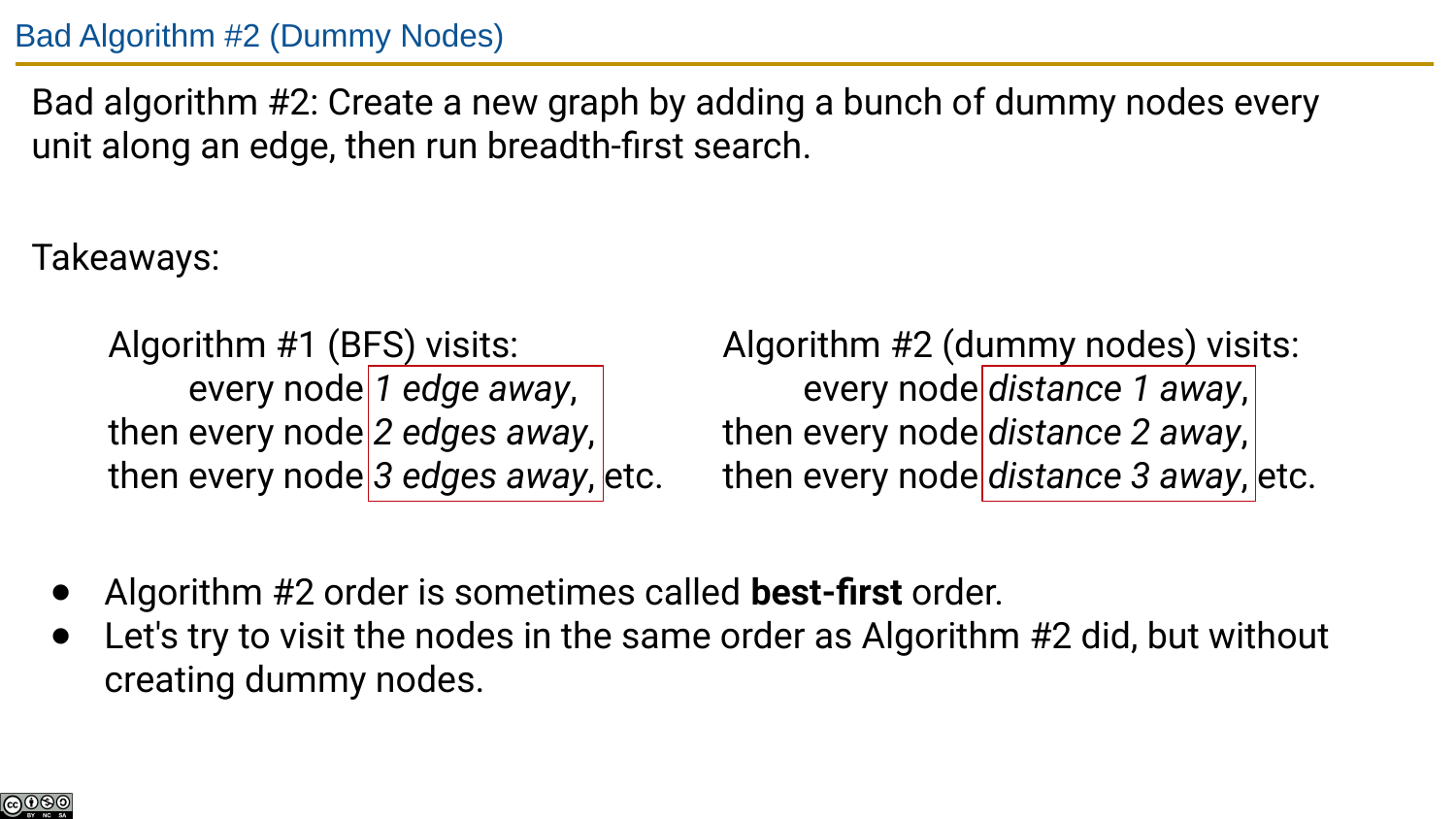

# Bad Algorithm #2 (Dummy Nodes)
Bad algorithm #2: Create a new graph by adding a bunch of dummy nodes every unit along an edge, then run breadth-first search.

Takeaways:

Algorithm #2 order is sometimes called best-first order.
Let's try to visit the nodes in the same order as Algorithm #2 did, but without creating dummy nodes.
Algorithm #1 (BFS) visits:
         every node 1 edge away,
then every node 2 edges away,
then every node 3 edges away, etc.
Algorithm #2 (dummy nodes) visits:
         every node distance 1 away,
then every node distance 2 away,
then every node distance 3 away, etc.